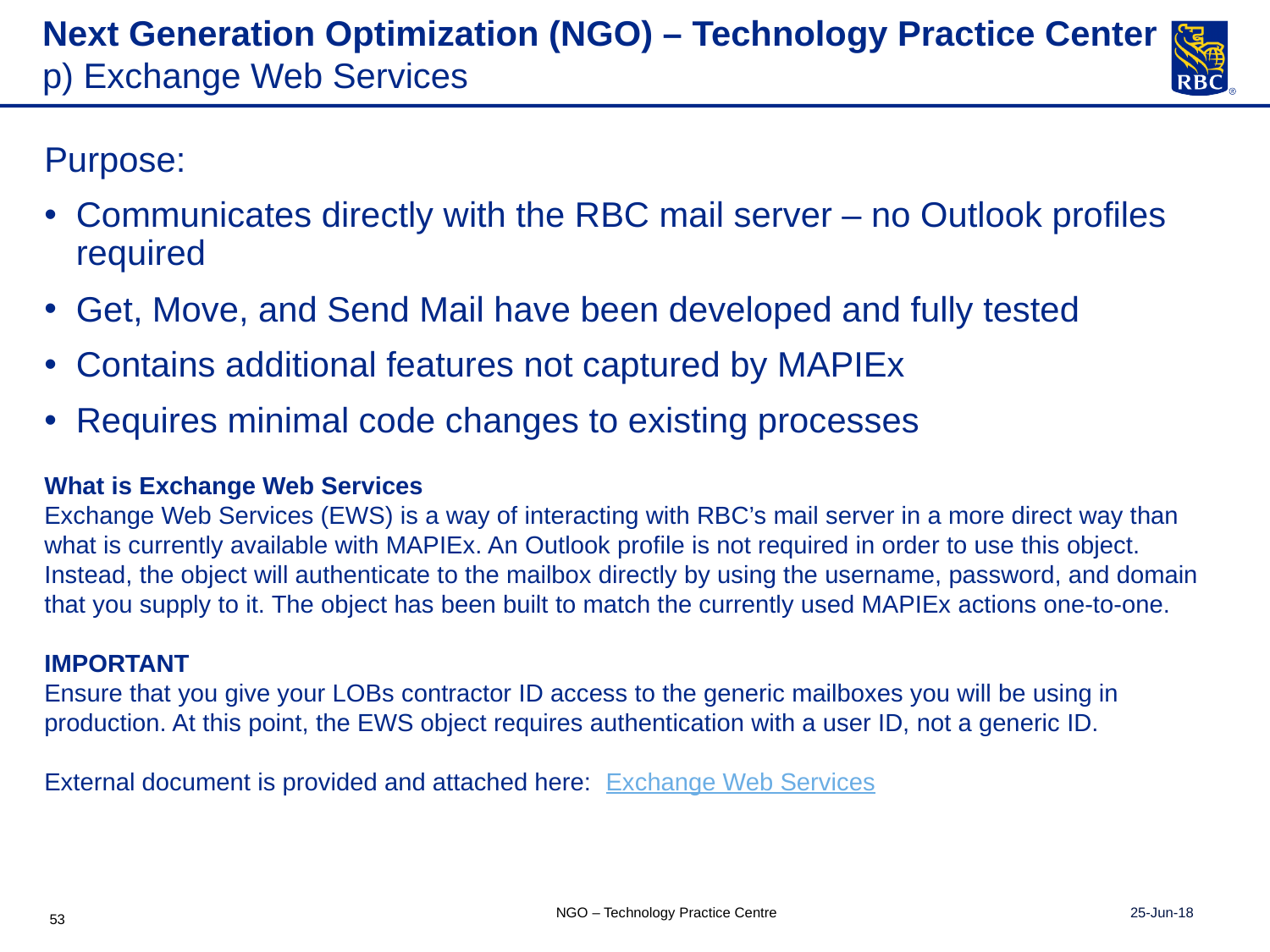

Next Generation Optimization (NGO) – Technology Practice Center p) Exchange Web Services

Purpose:
Communicates directly with the RBC mail server – no Outlook profiles required
Get, Move, and Send Mail have been developed and fully tested
Contains additional features not captured by MAPIEx
Requires minimal code changes to existing processes

What is Exchange Web Services
Exchange Web Services (EWS) is a way of interacting with RBC’s mail server in a more direct way than what is currently available with MAPIEx. An Outlook profile is not required in order to use this object. Instead, the object will authenticate to the mailbox directly by using the username, password, and domain that you supply to it. The object has been built to match the currently used MAPIEx actions one-to-one.

IMPORTANT
Ensure that you give your LOBs contractor ID access to the generic mailboxes you will be using in production. At this point, the EWS object requires authentication with a user ID, not a generic ID.

External document is provided and attached here:  Exchange Web Services